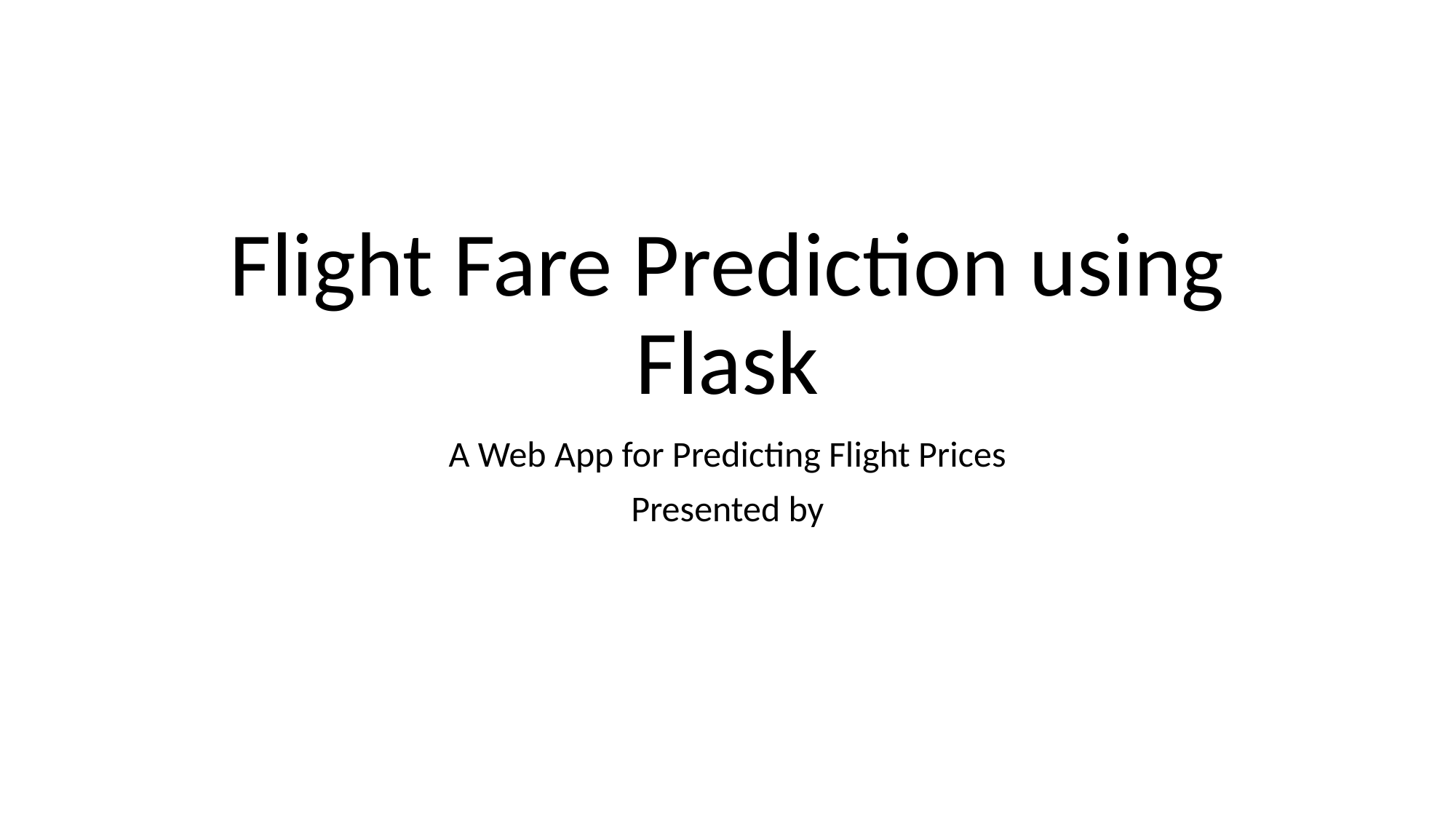

# Flight Fare Prediction using Flask
A Web App for Predicting Flight Prices
Presented by